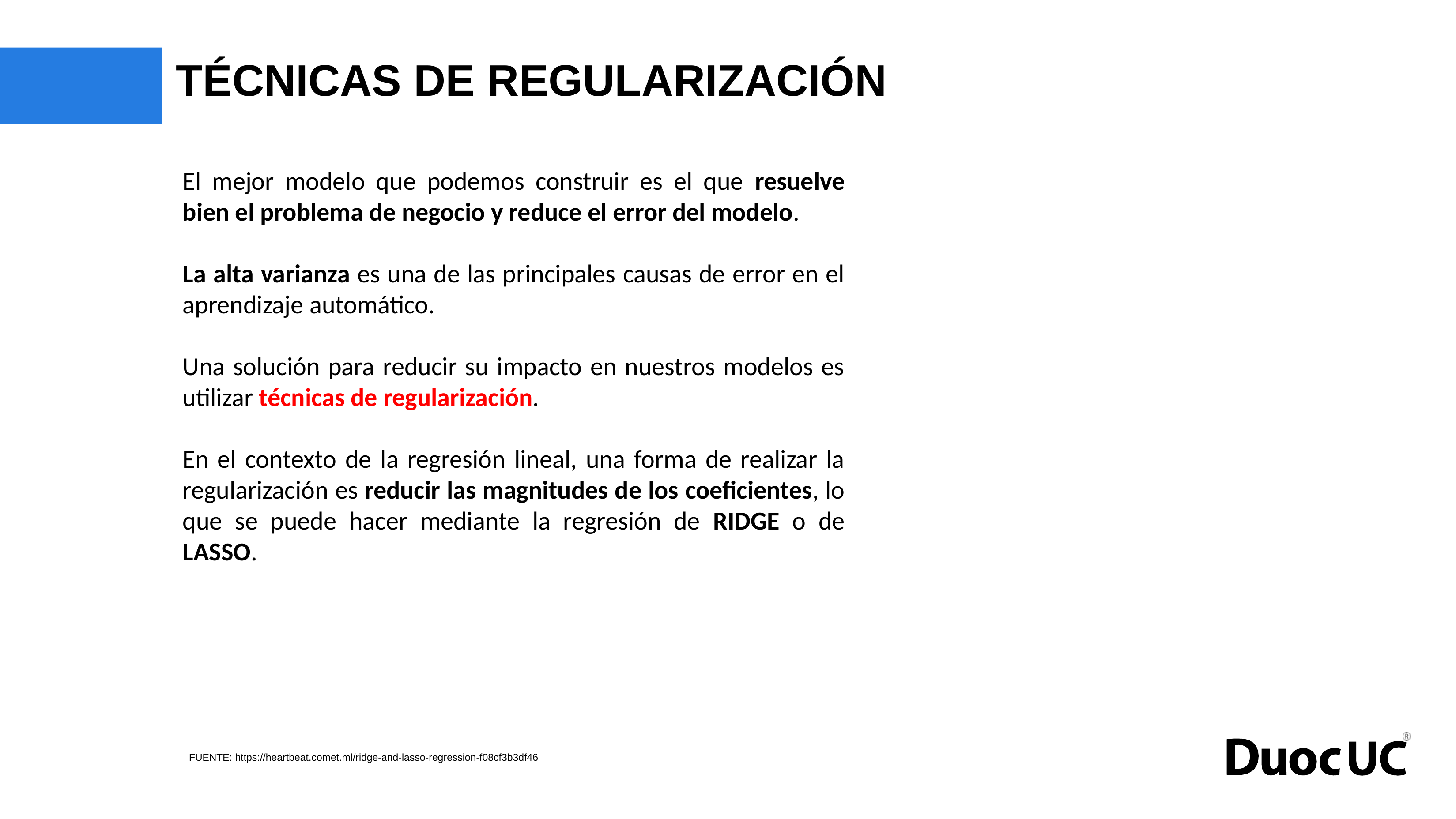

# TÉCNICAS DE REGULARIZACIÓN
El mejor modelo que podemos construir es el que resuelve bien el problema de negocio y reduce el error del modelo.

La alta varianza es una de las principales causas de error en el aprendizaje automático.

Una solución para reducir su impacto en nuestros modelos es utilizar técnicas de regularización.

En el contexto de la regresión lineal, una forma de realizar la regularización es reducir las magnitudes de los coeficientes, lo que se puede hacer mediante la regresión de RIDGE o de LASSO.

FUENTE: https://heartbeat.comet.ml/ridge-and-lasso-regression-f08cf3b3df46